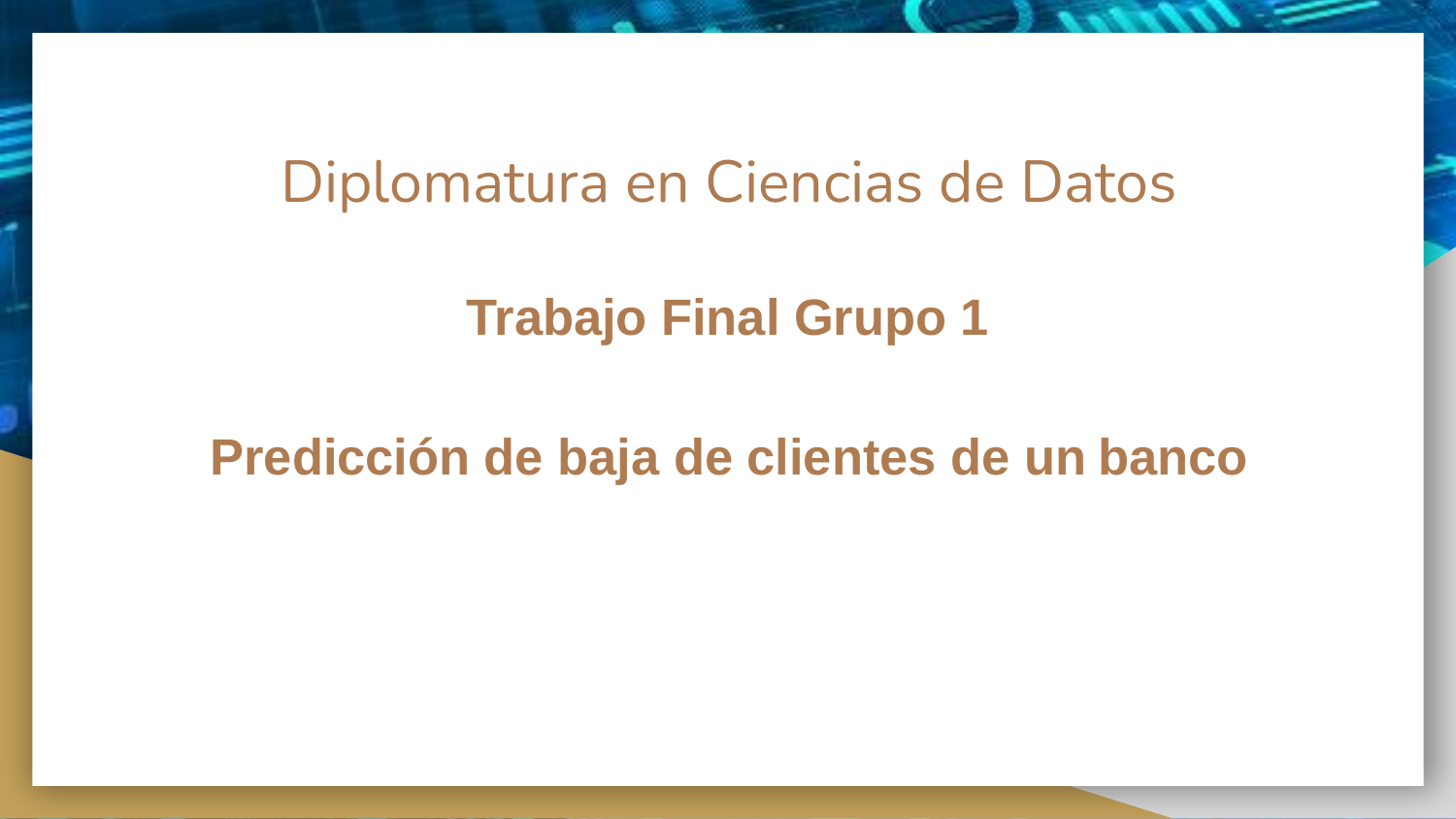

# Diplomatura en Ciencias de Datos
Trabajo Final Grupo 1
Predicción de baja de clientes de un banco